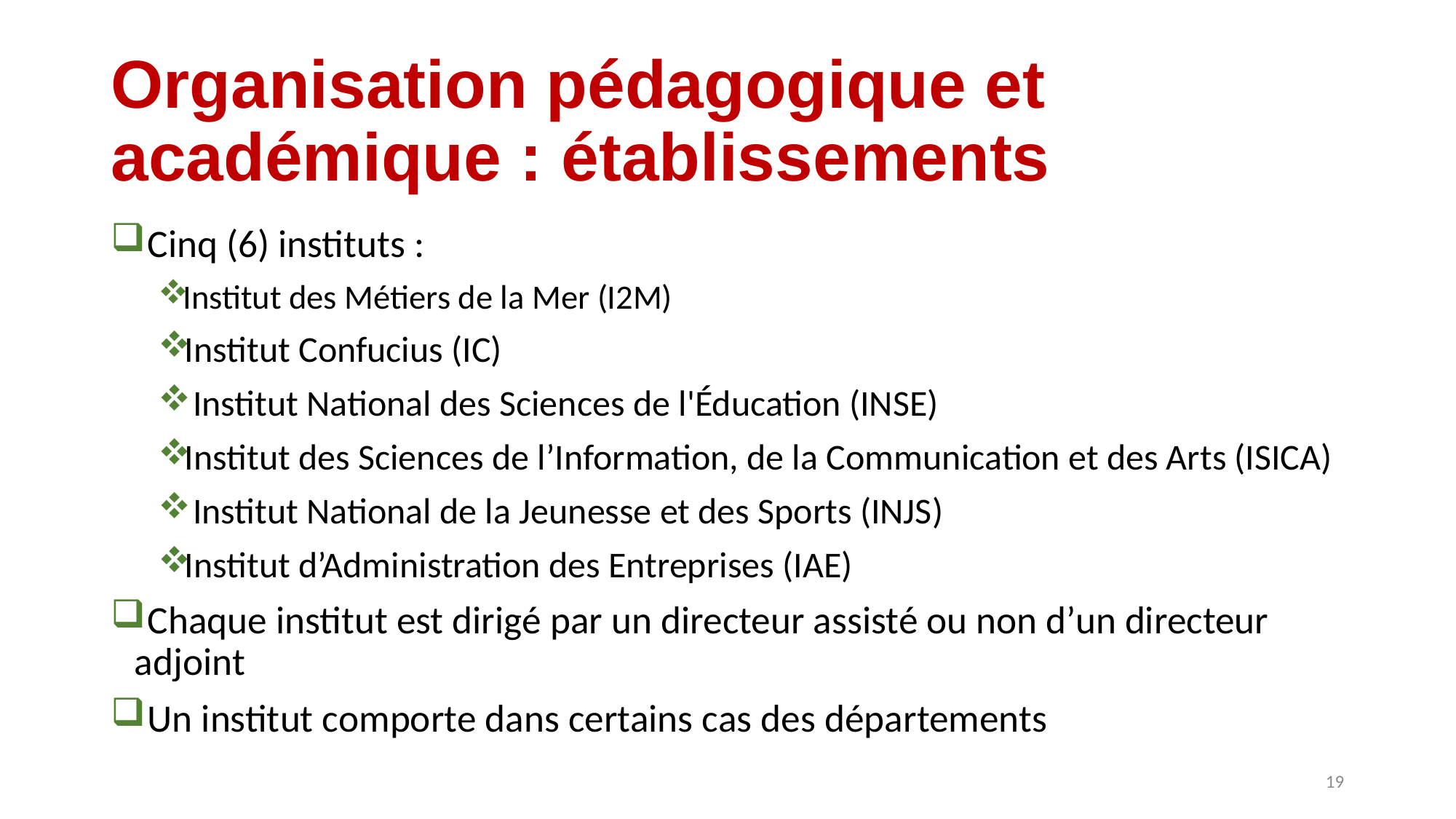

# Organisation pédagogique et académique : établissements
 Cinq (6) instituts :
Institut des Métiers de la Mer (I2M)
Institut Confucius (IC)
 Institut National des Sciences de l'Éducation (INSE)
Institut des Sciences de l’Information, de la Communication et des Arts (ISICA)
 Institut National de la Jeunesse et des Sports (INJS)
Institut d’Administration des Entreprises (IAE)
 Chaque institut est dirigé par un directeur assisté ou non d’un directeur adjoint
 Un institut comporte dans certains cas des départements
19